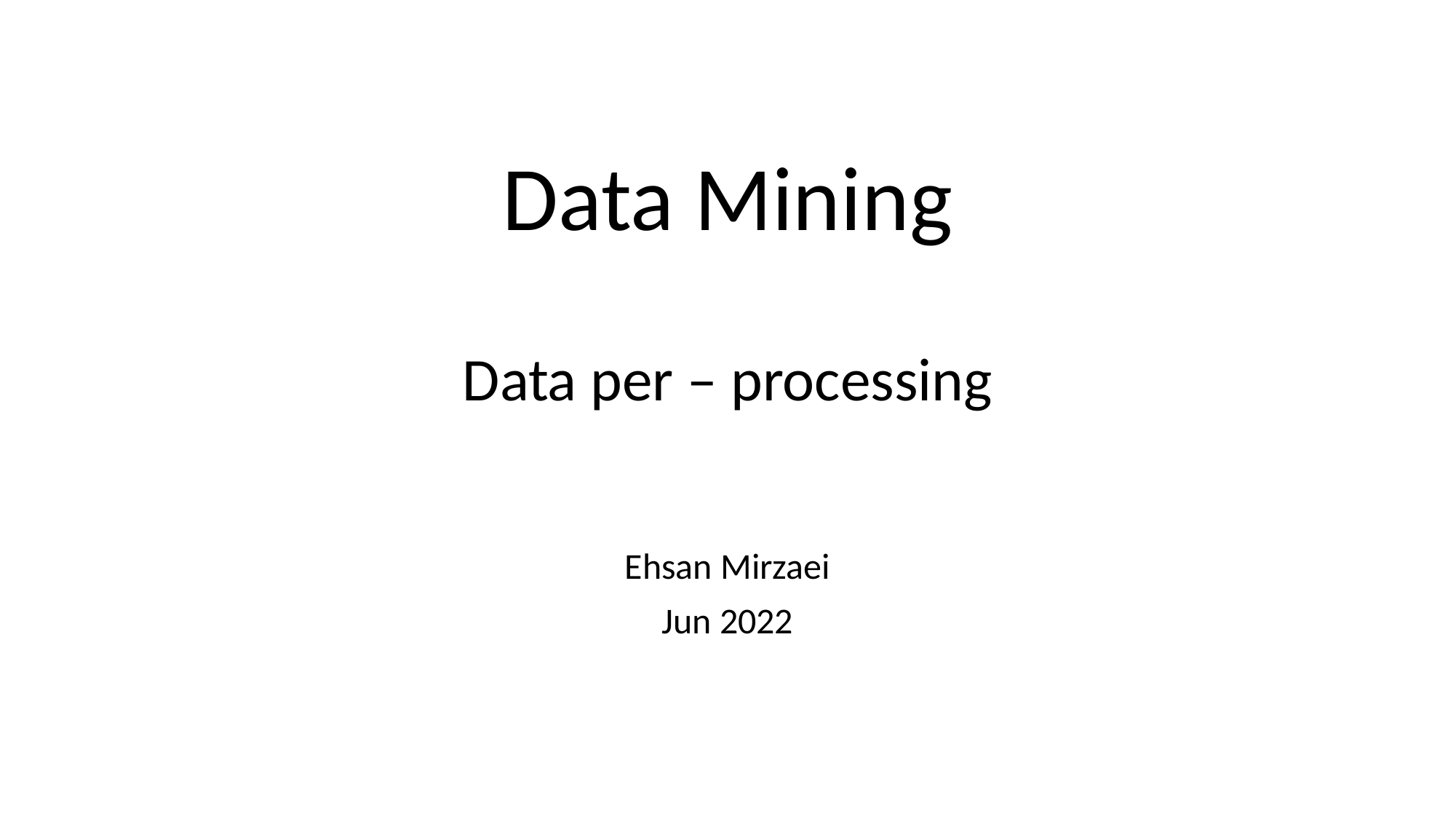

# Data Mining Data per – processing
Ehsan Mirzaei
Jun 2022